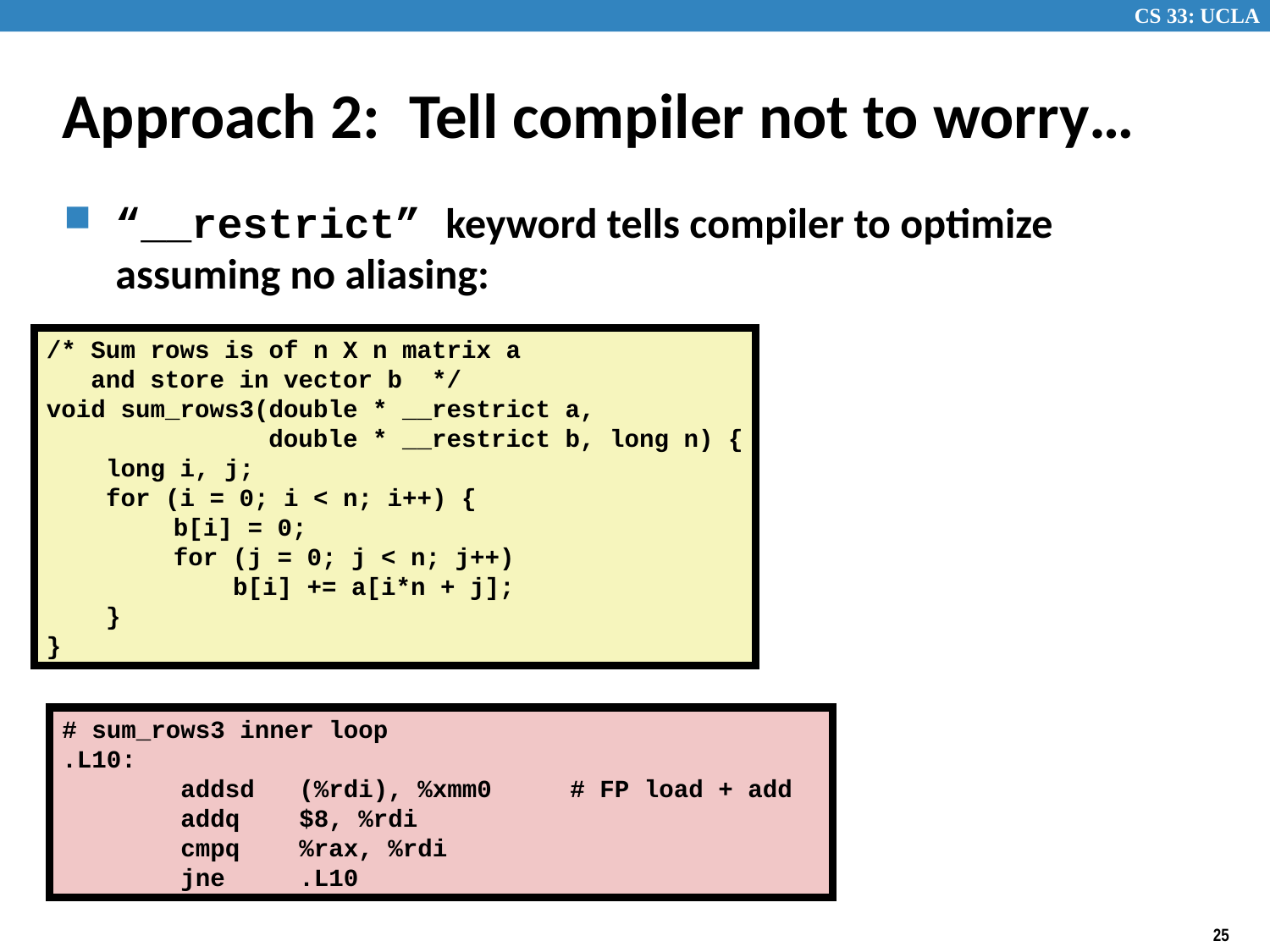

# Approach 2:  Tell compiler not to worry…
“__restrict” keyword tells compiler to optimize assuming no aliasing:
/* Sum rows is of n X n matrix a
   and store in vector b  */
void sum_rows3(double * __restrict a,
               double * __restrict b, long n) {
    long i, j;
    for (i = 0; i < n; i++) {
	b[i] = 0;
	for (j = 0; j < n; j++)
	    b[i] += a[i*n + j];
    }
}
# sum_rows3 inner loop
.L10:
        addsd   (%rdi), %xmm0	# FP load + add
        addq    $8, %rdi
        cmpq    %rax, %rdi
        jne     .L10